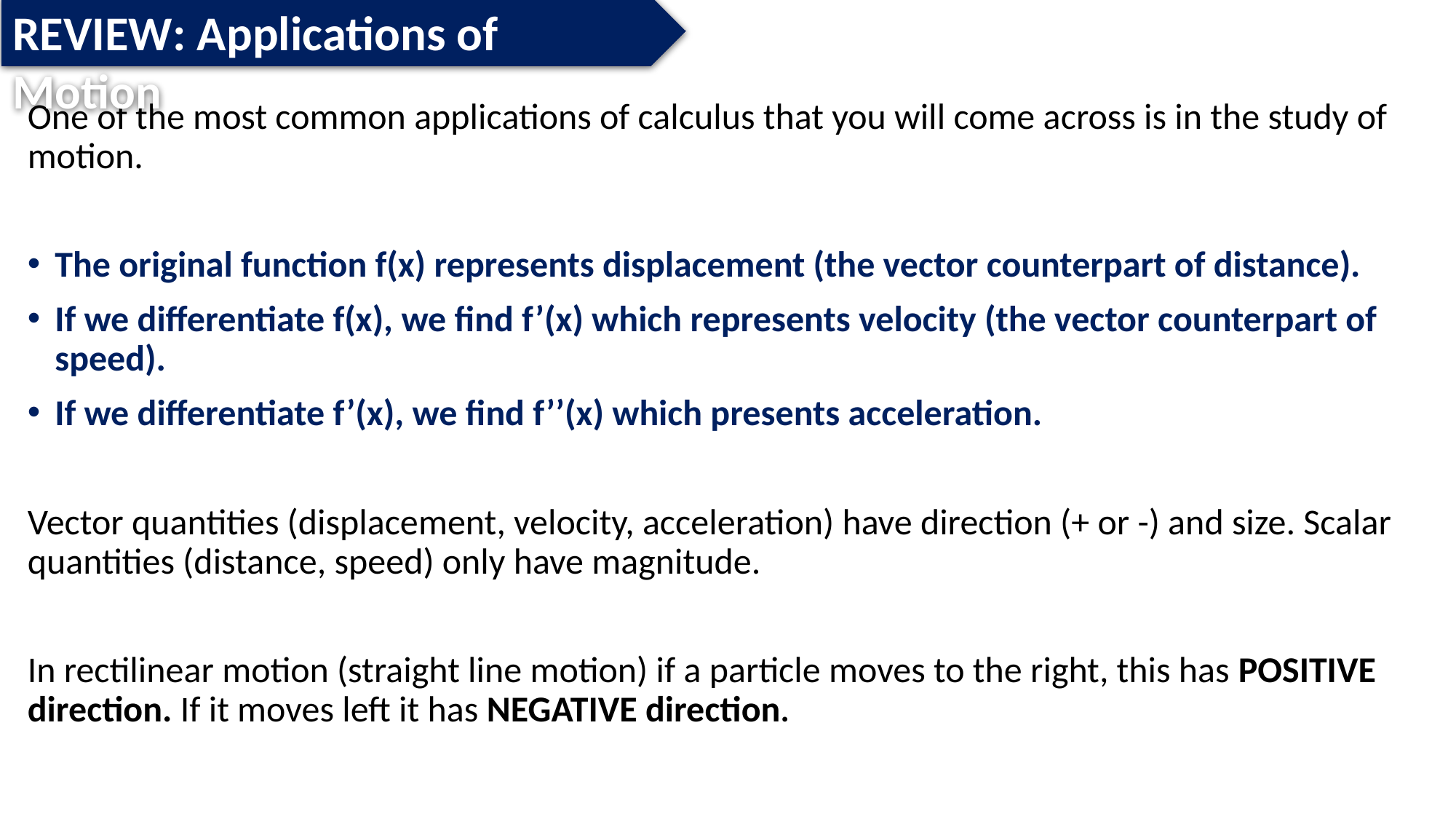

REVIEW: Applications of Motion
One of the most common applications of calculus that you will come across is in the study of motion.

The original function f(x) represents displacement (the vector counterpart of distance).
If we differentiate f(x), we find f’(x) which represents velocity (the vector counterpart of speed).
If we differentiate f’(x), we find f’’(x) which presents acceleration.

Vector quantities (displacement, velocity, acceleration) have direction (+ or -) and size. Scalar quantities (distance, speed) only have magnitude.

In rectilinear motion (straight line motion) if a particle moves to the right, this has POSITIVE direction. If it moves left it has NEGATIVE direction.